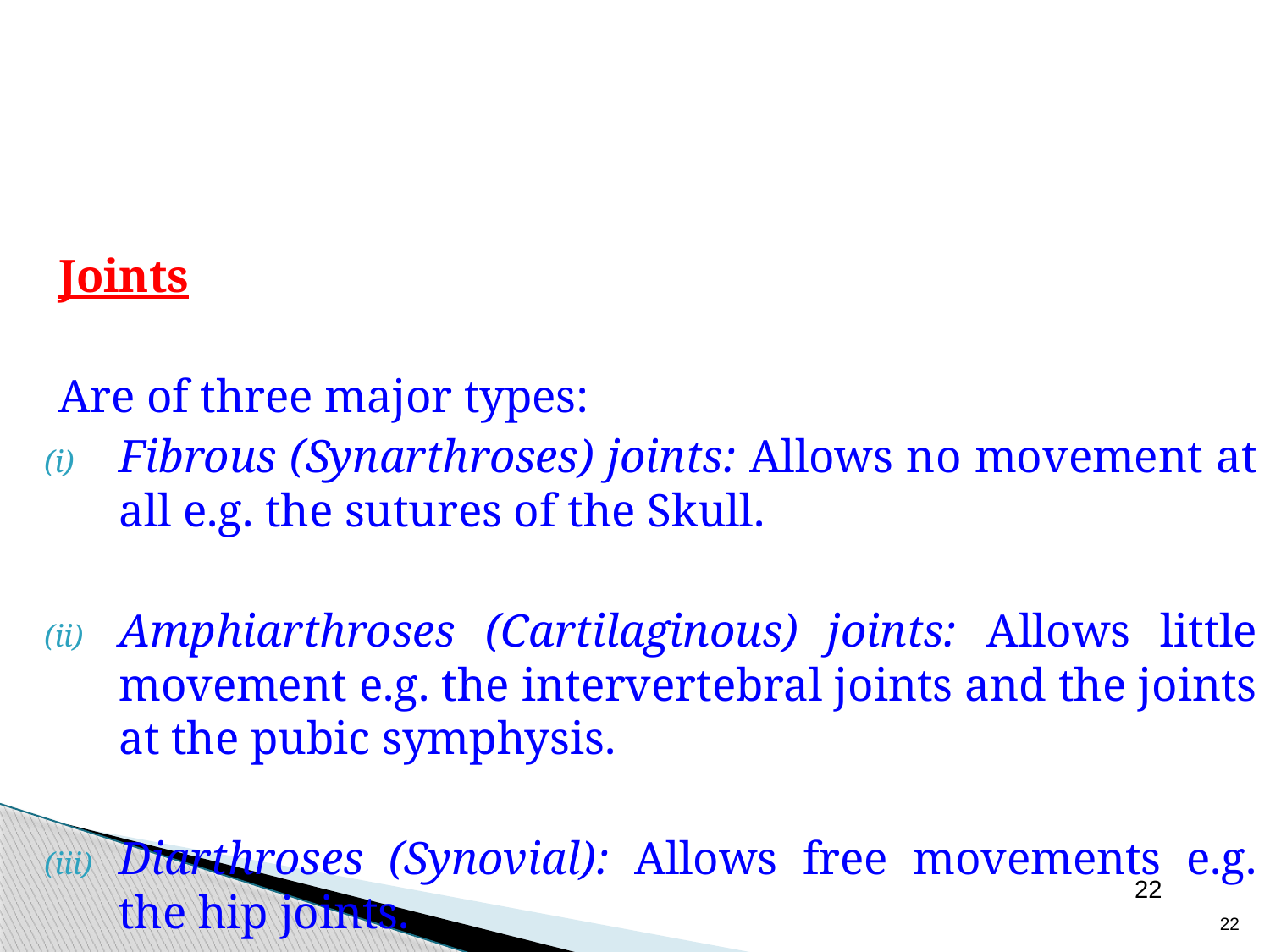

Joints

Are of three major types:
Fibrous (Synarthroses) joints: Allows no movement at all e.g. the sutures of the Skull.

Amphiarthroses (Cartilaginous) joints: Allows little movement e.g. the intervertebral joints and the joints at the pubic symphysis.

Diarthroses (Synovial): Allows free movements e.g. the hip joints.
#
22
22